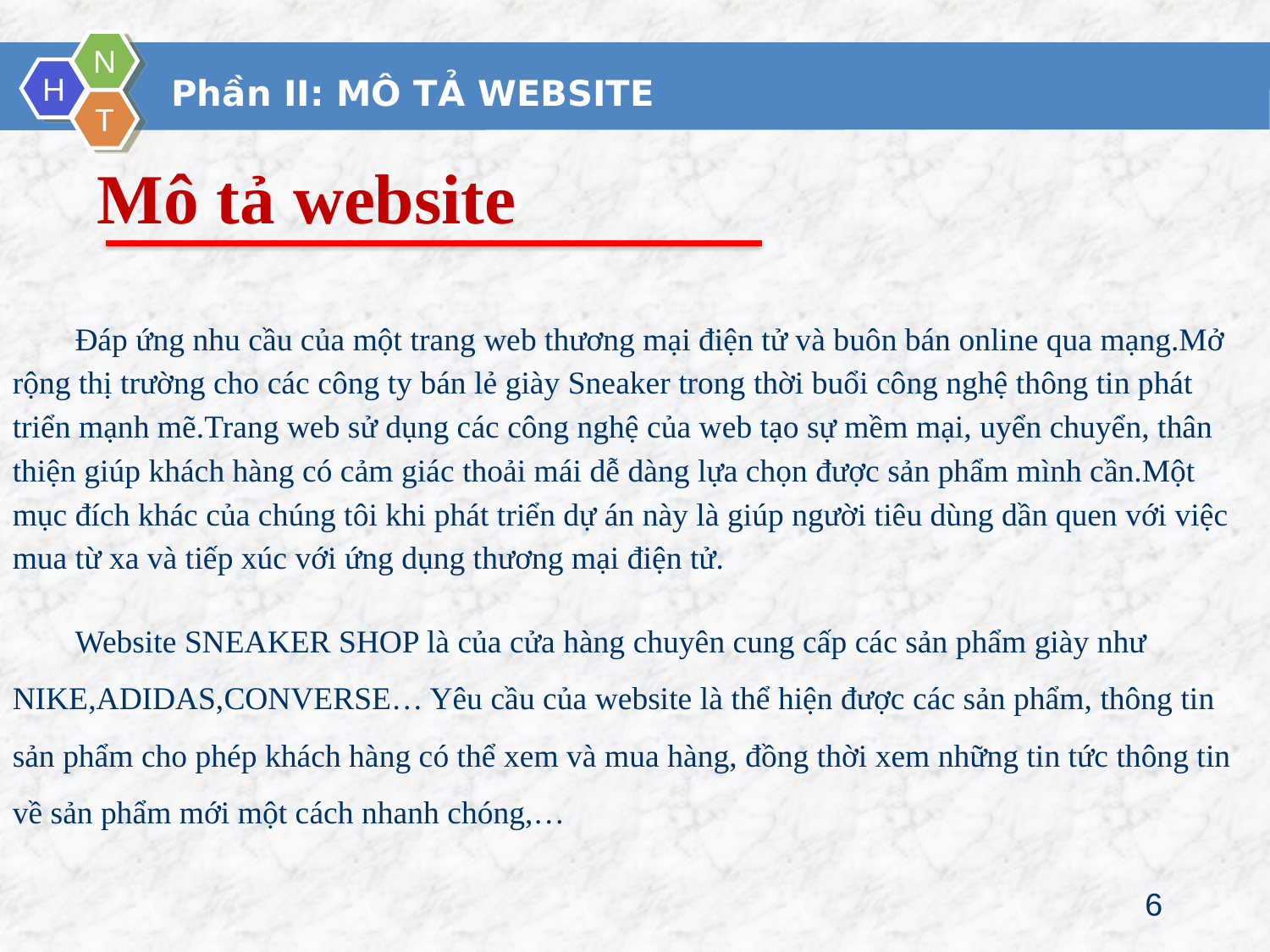

# Phần II: MÔ TẢ WEBSITE
Mô tả website
Đáp ứng nhu cầu của một trang web thương mại điện tử và buôn bán online qua mạng.Mở rộng thị trường cho các công ty bán lẻ giày Sneaker trong thời buổi công nghệ thông tin phát triển mạnh mẽ.Trang web sử dụng các công nghệ của web tạo sự mềm mại, uyển chuyển, thân thiện giúp khách hàng có cảm giác thoải mái dễ dàng lựa chọn được sản phẩm mình cần.Một mục đích khác của chúng tôi khi phát triển dự án này là giúp người tiêu dùng dần quen với việc mua từ xa và tiếp xúc với ứng dụng thương mại điện tử.
Website SNEAKER SHOP là của cửa hàng chuyên cung cấp các sản phẩm giày như NIKE,ADIDAS,CONVERSE… Yêu cầu của website là thể hiện được các sản phẩm, thông tin sản phẩm cho phép khách hàng có thể xem và mua hàng, đồng thời xem những tin tức thông tin về sản phẩm mới một cách nhanh chóng,…